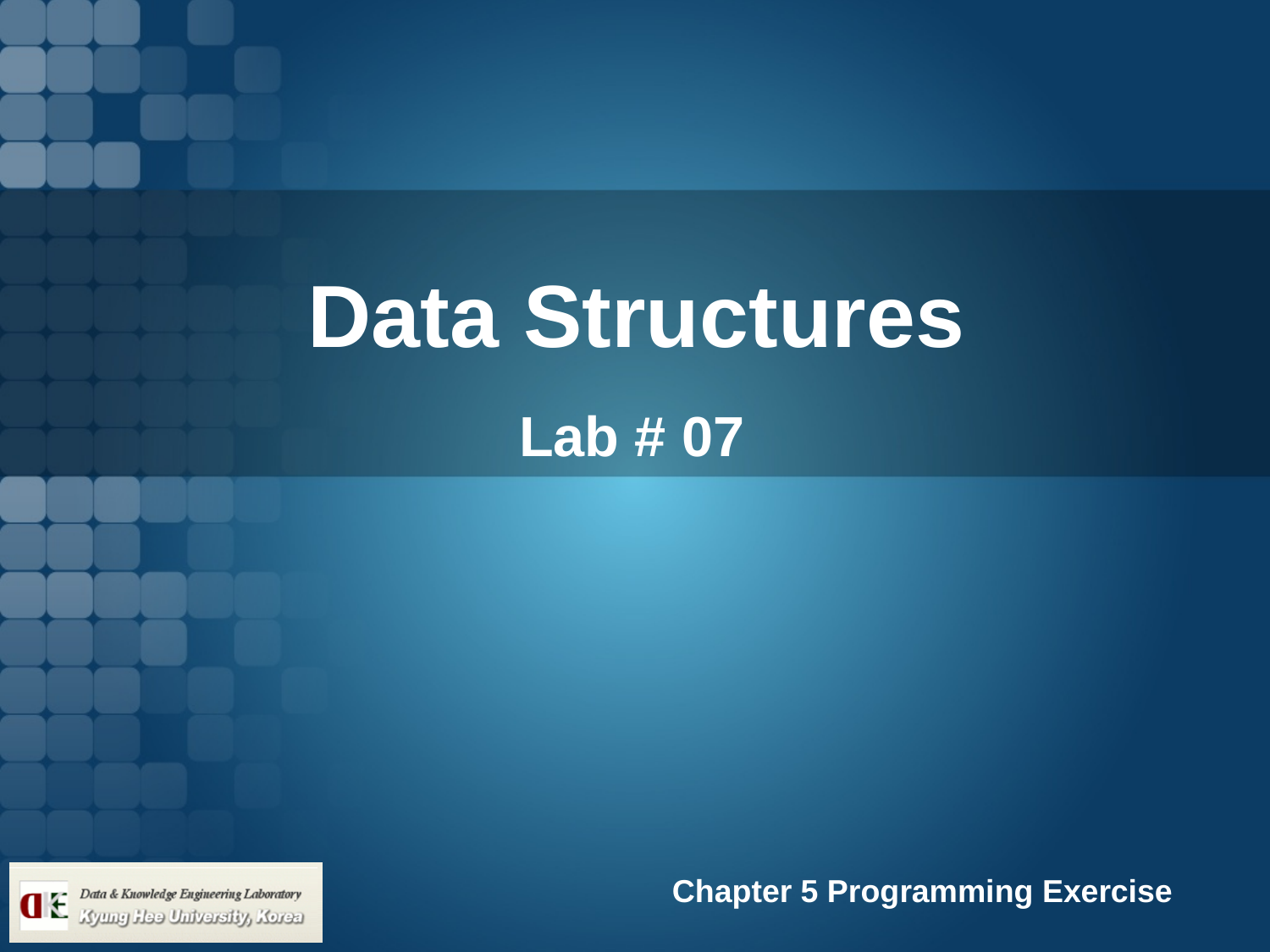

# Data Structures
Lab # 07
Chapter 5 Programming Exercise